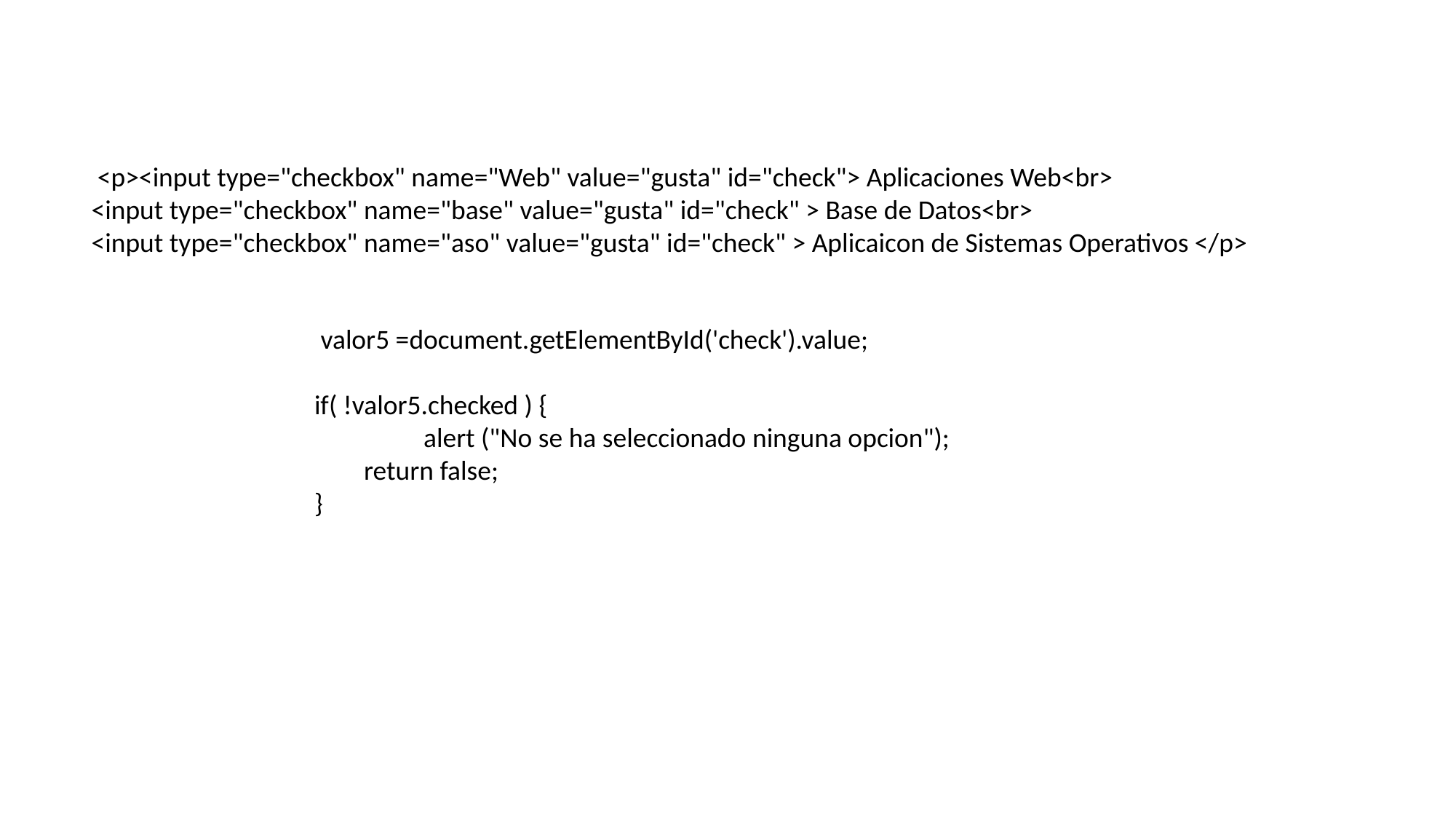

<p><input type="checkbox" name="Web" value="gusta" id="check"> Aplicaciones Web<br>
<input type="checkbox" name="base" value="gusta" id="check" > Base de Datos<br>
<input type="checkbox" name="aso" value="gusta" id="check" > Aplicaicon de Sistemas Operativos </p>
 valor5 =document.getElementById('check').value;

if( !valor5.checked ) {
    	alert ("No se ha seleccionado ninguna opcion");
        return false;
}